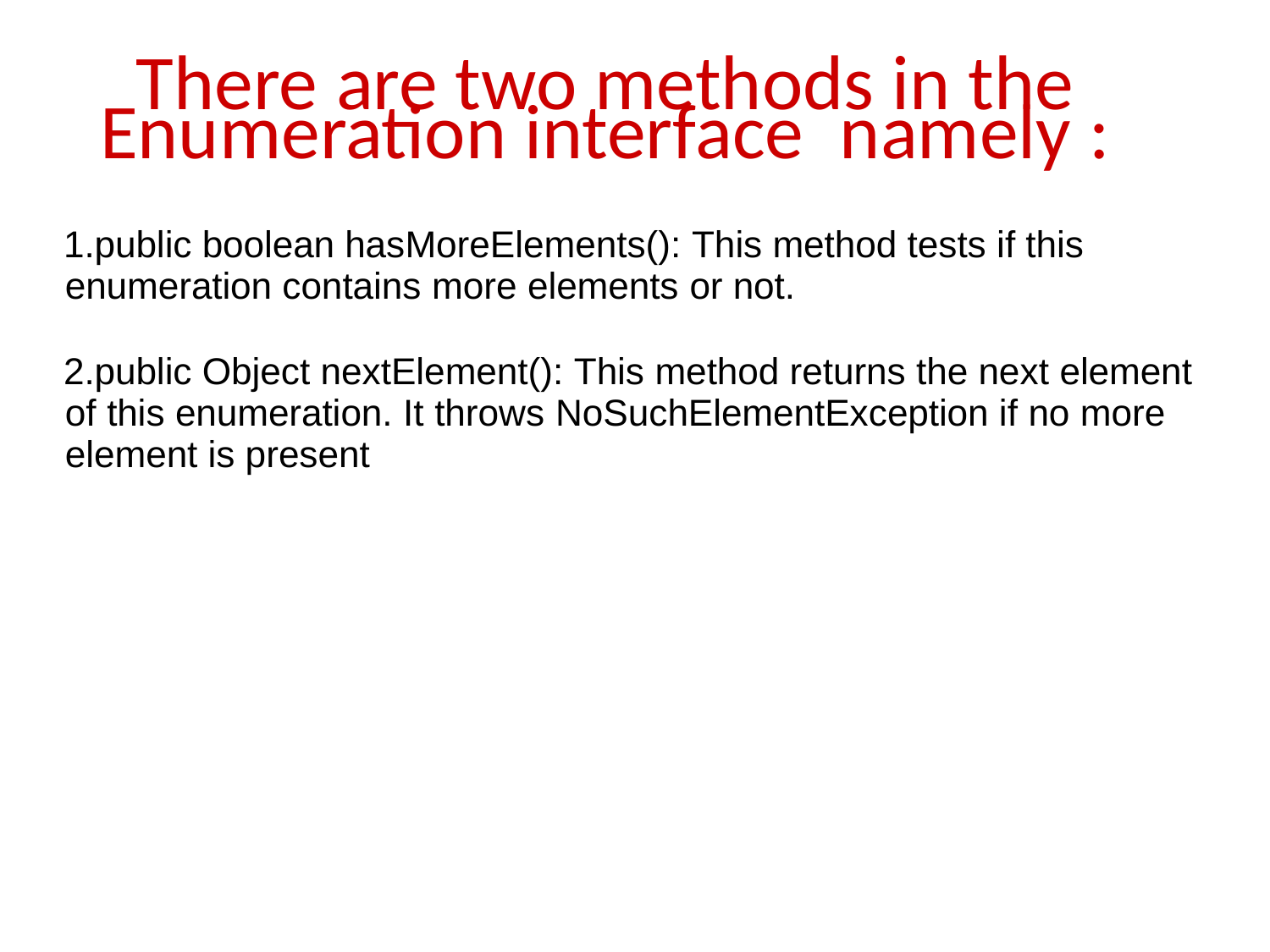

# There are two methods in the Enumeration interface  namely :
public boolean hasMoreElements(): This method tests if this  enumeration contains more elements or not.

public Object nextElement(): This method returns the next element  of this enumeration. It throws NoSuchElementException if no more  element is present